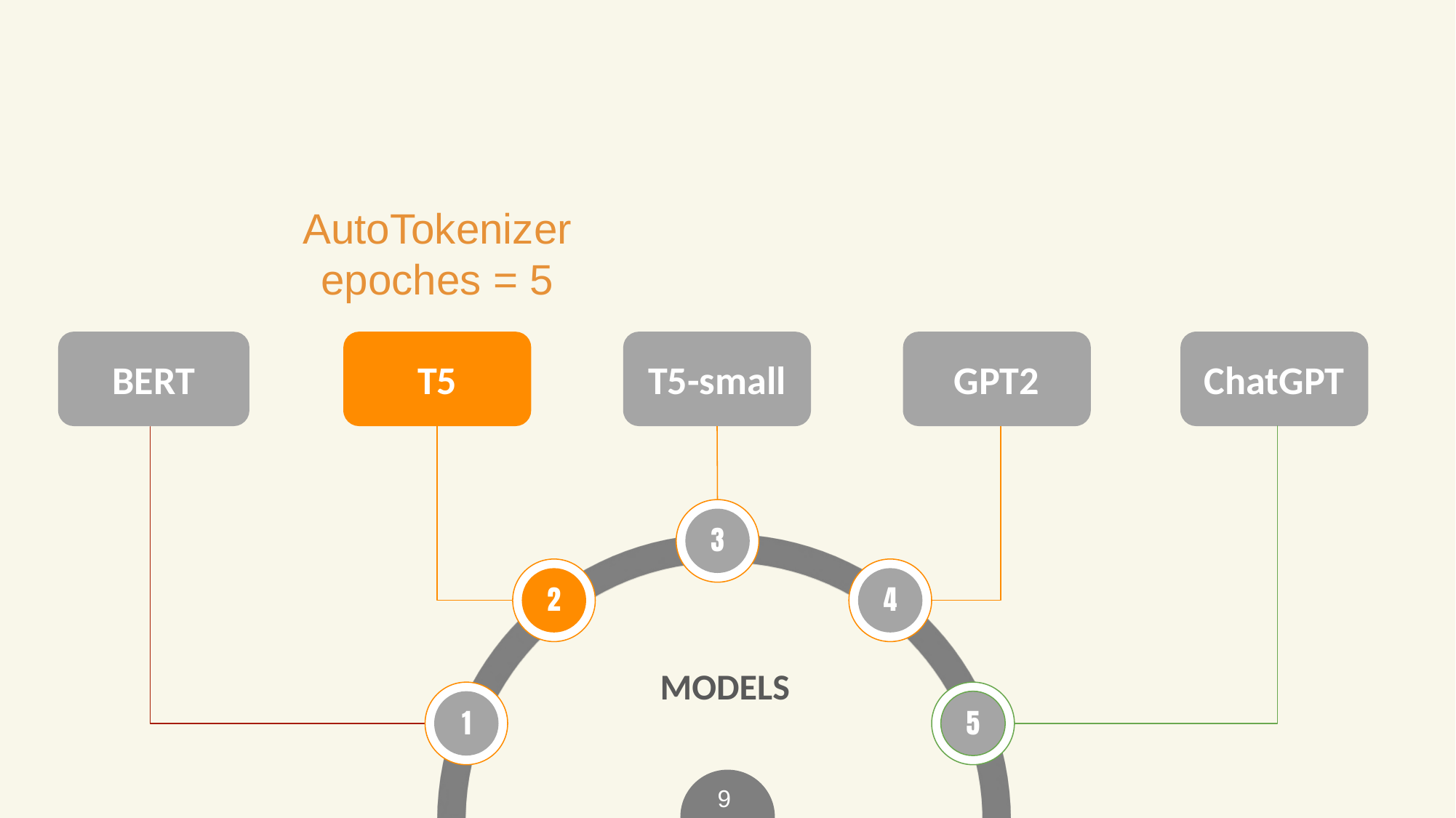

AutoTokenizer
epoches = 5
BERT
T5
T5-small
GPT2
ChatGPT

3

4

2

1

5